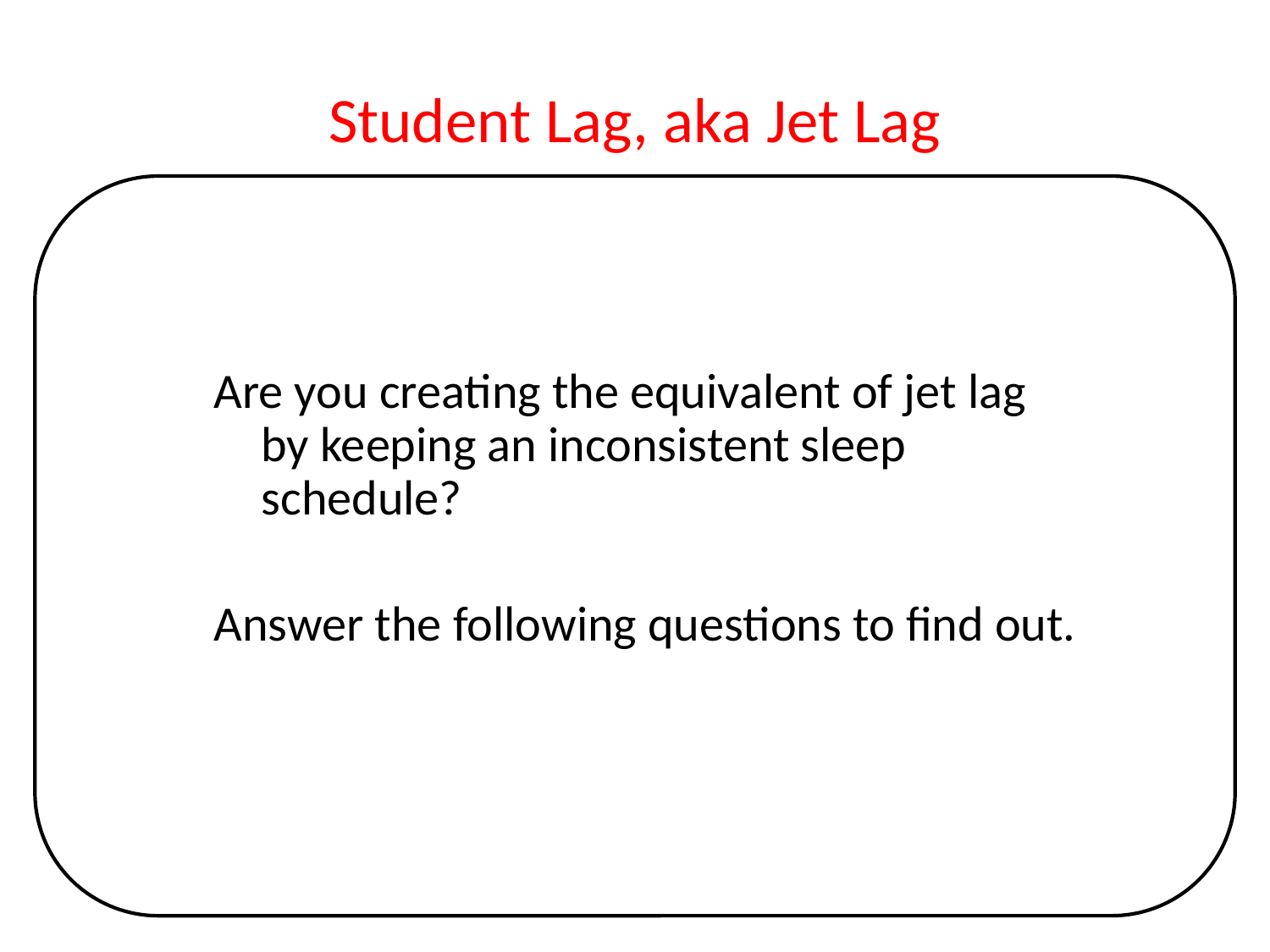

# Student Lag, aka Jet Lag

Are you creating the equivalent of jet lag by keeping an inconsistent sleep schedule?

Answer the following questions to find out.